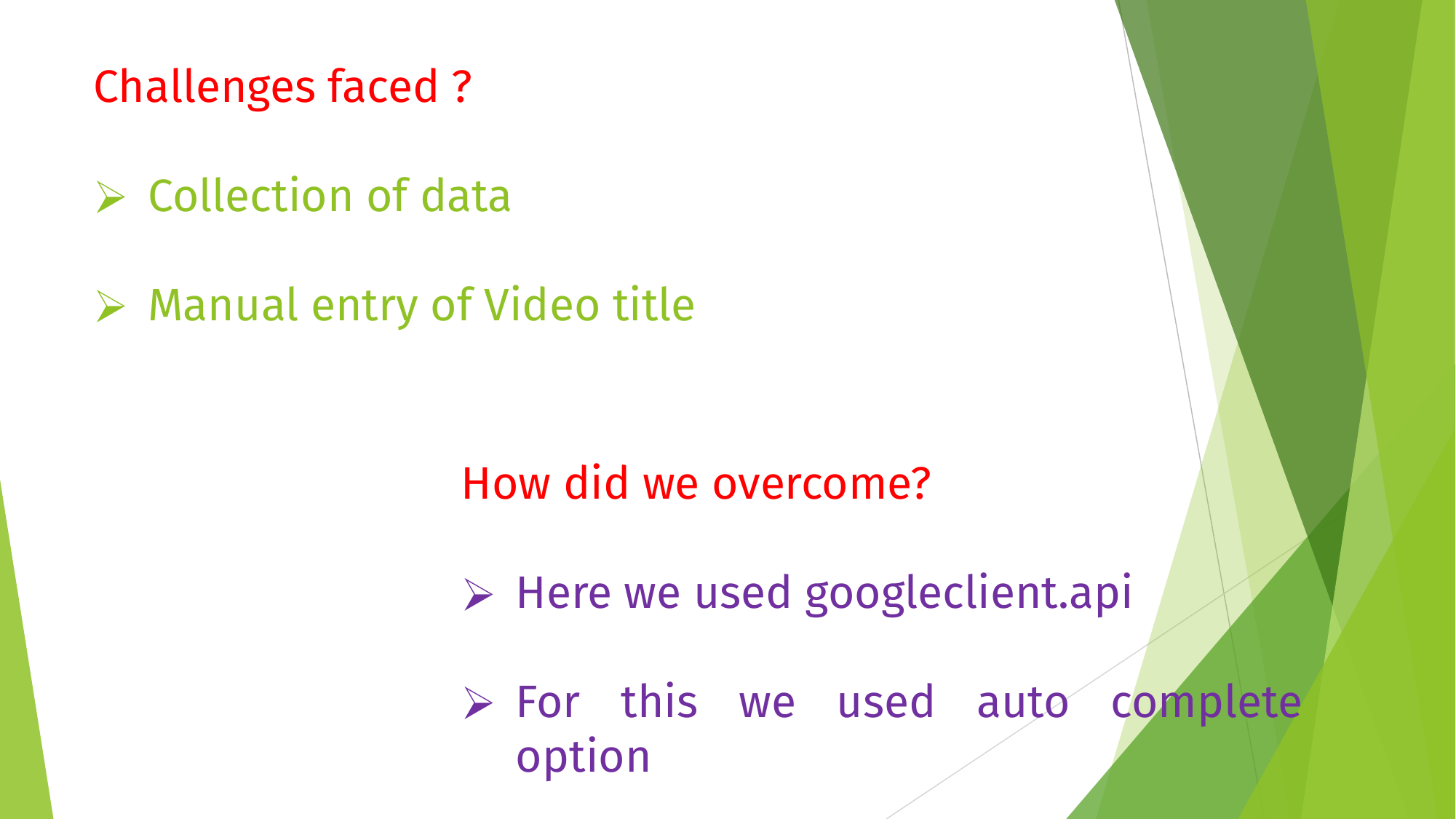

Challenges faced ?

Collection of data

Manual entry of Video title

How did we overcome?

Here we used googleclient.api

For this we used auto complete option